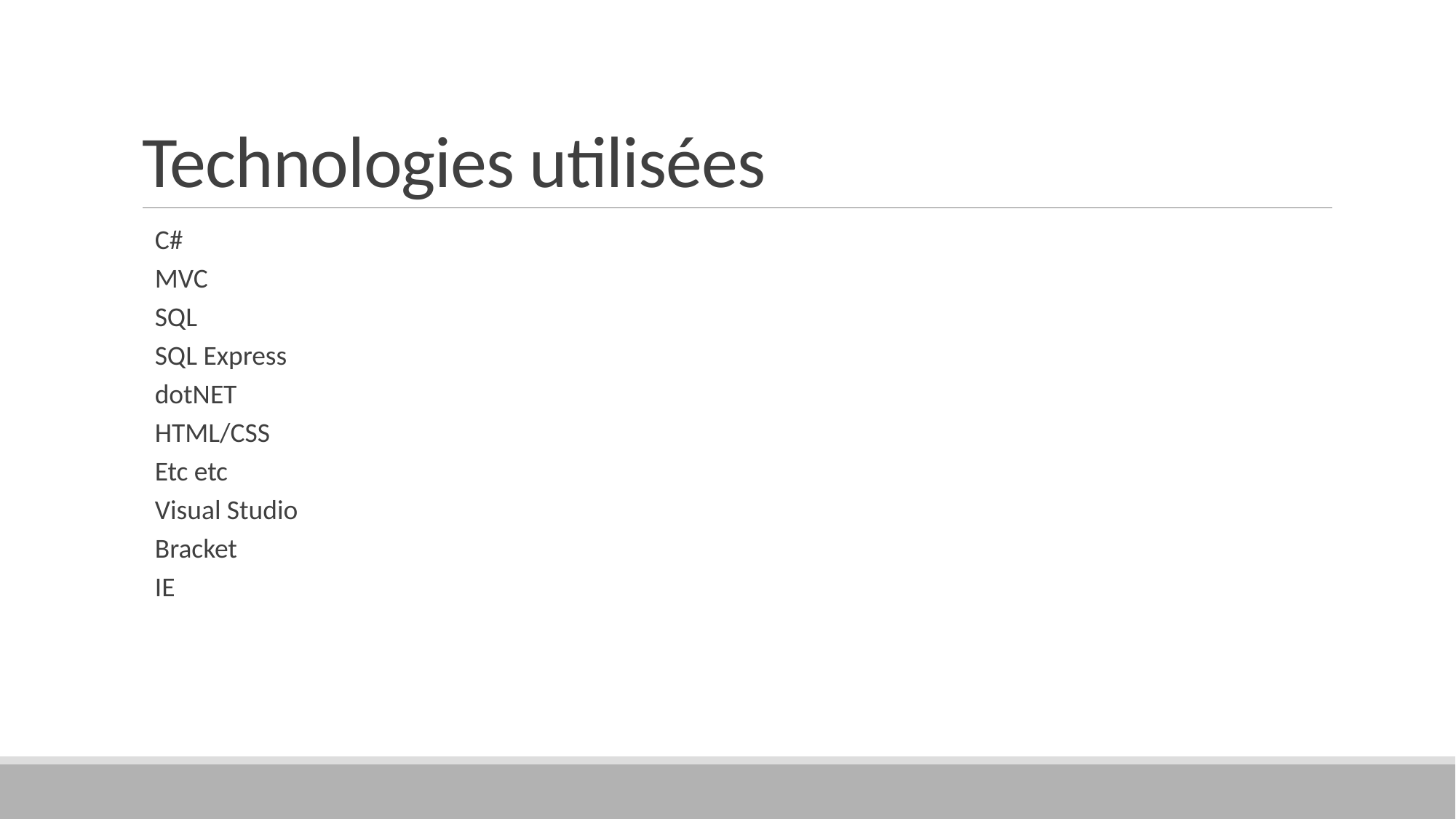

# Technologies utilisées
C#
MVC
SQL
SQL Express
dotNET
HTML/CSS
Etc etc
Visual Studio
Bracket
IE